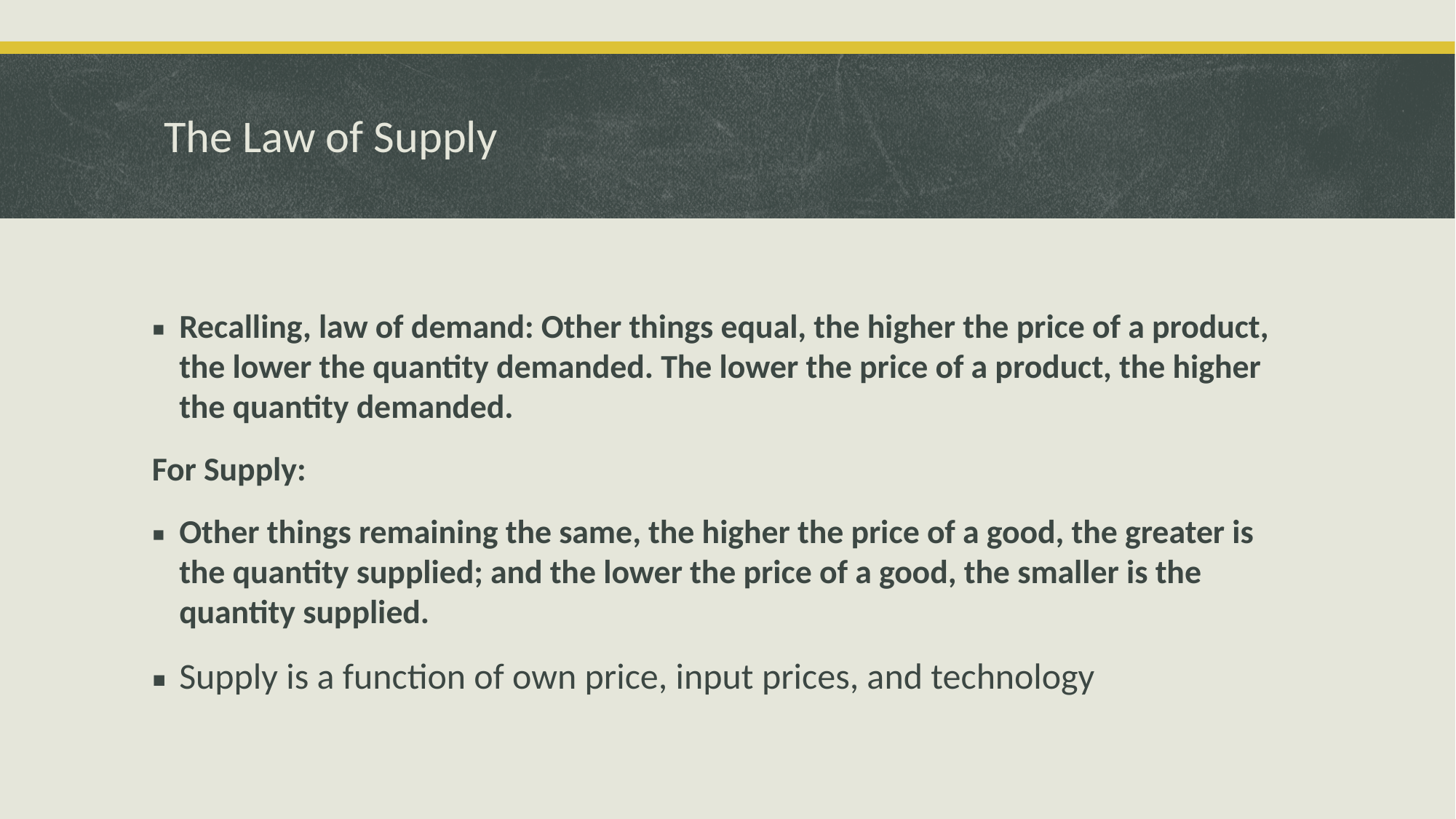

# The Law of Supply

Recalling, law of demand: Other things equal, the higher the price of a product, the lower the quantity demanded. The lower the price of a product, the higher the quantity demanded.
For Supply:
Other things remaining the same, the higher the price of a good, the greater is the quantity supplied; and the lower the price of a good, the smaller is the quantity supplied.
Supply is a function of own price, input prices, and technology